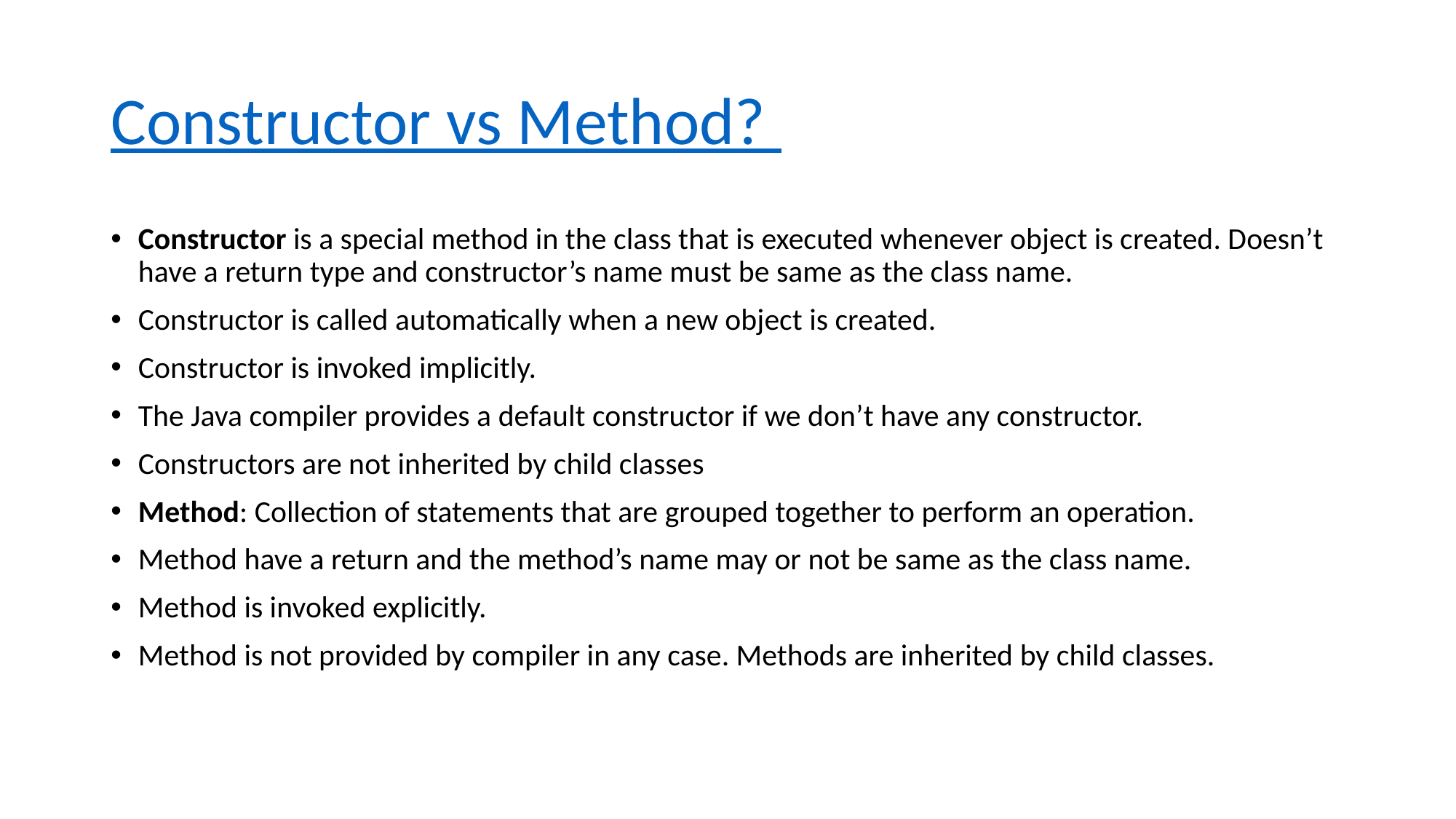

# Constructor vs Method?
Constructor is a special method in the class that is executed whenever object is created. Doesn’t have a return type and constructor’s name must be same as the class name.
Constructor is called automatically when a new object is created.
Constructor is invoked implicitly.
The Java compiler provides a default constructor if we don’t have any constructor.
Constructors are not inherited by child classes
Method: Collection of statements that are grouped together to perform an operation.
Method have a return and the method’s name may or not be same as the class name.
Method is invoked explicitly.
Method is not provided by compiler in any case. Methods are inherited by child classes.